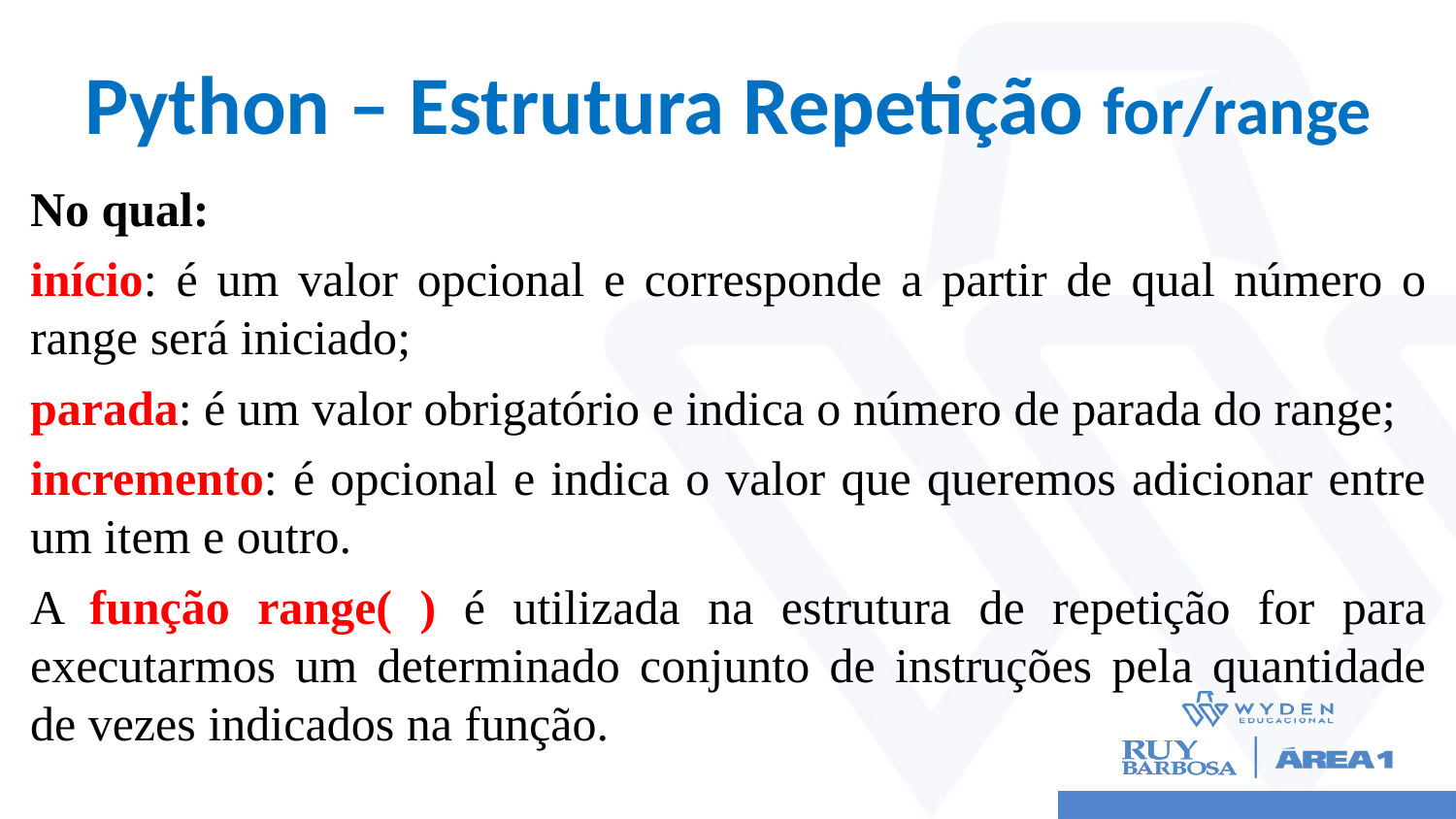

# Python – Estrutura Repetição for/range
No qual:
início: é um valor opcional e corresponde a partir de qual número o range será iniciado;
parada: é um valor obrigatório e indica o número de parada do range;
incremento: é opcional e indica o valor que queremos adicionar entre um item e outro.
A função range( ) é utilizada na estrutura de repetição for para executarmos um determinado conjunto de instruções pela quantidade de vezes indicados na função.